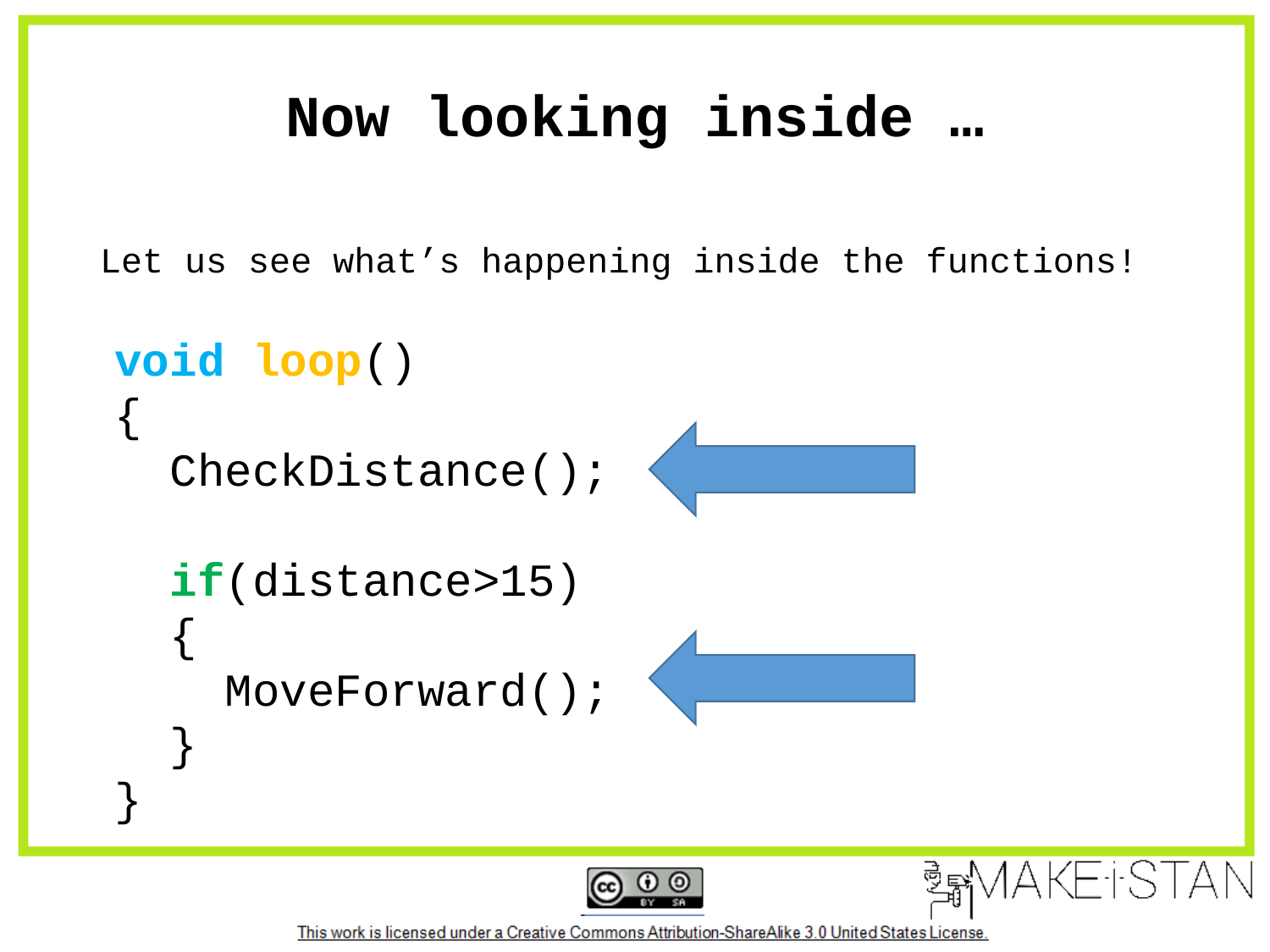

# Now looking inside …
Let us see what’s happening inside the functions!
void loop()
{
  CheckDistance();

  if(distance>15)
  {
    MoveForward();
  }
}